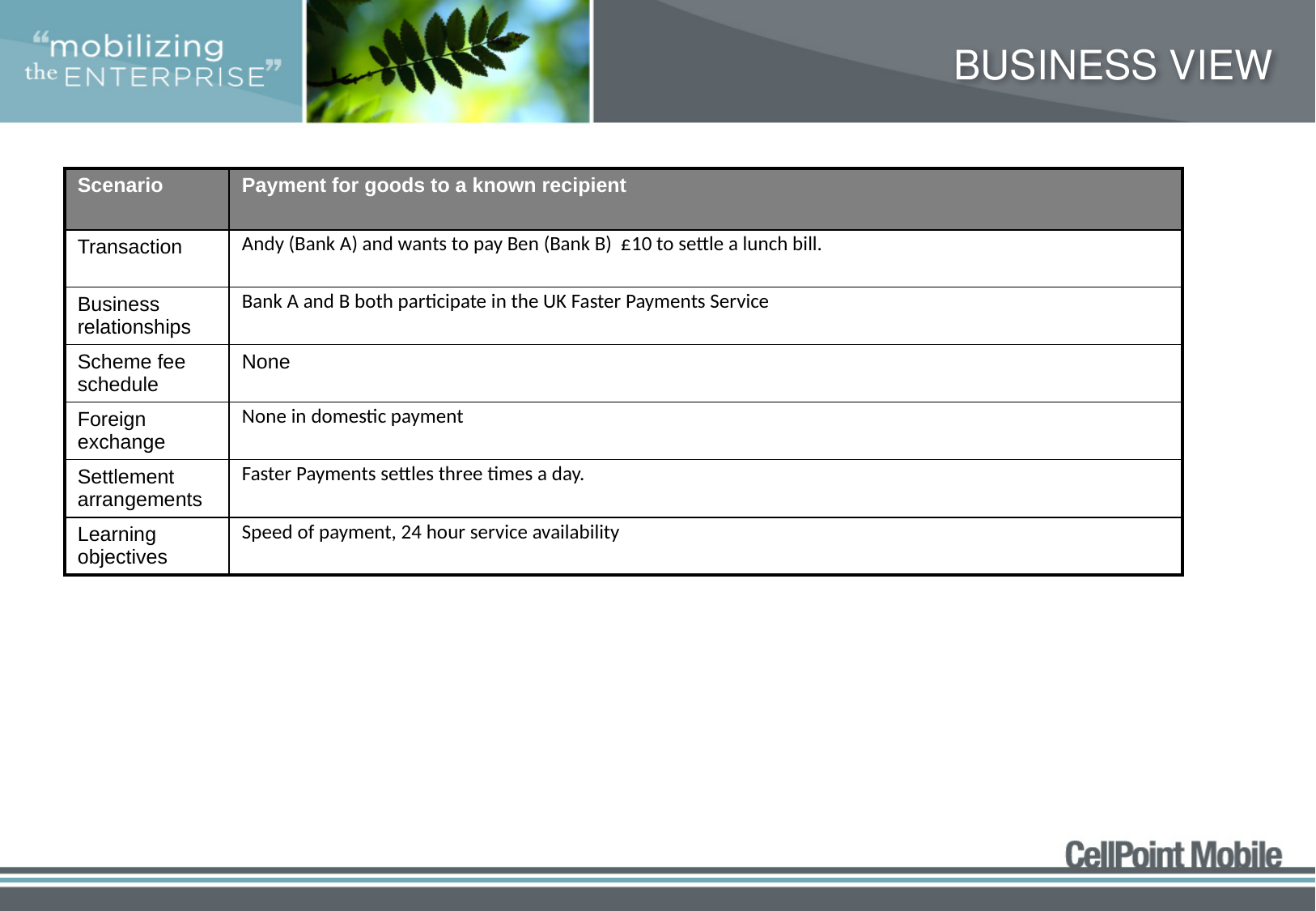

# Business view
| Scenario | Payment for goods to a known recipient |
| --- | --- |
| Transaction | Andy (Bank A) and wants to pay Ben (Bank B) £10 to settle a lunch bill. |
| Business relationships | Bank A and B both participate in the UK Faster Payments Service |
| Scheme fee schedule | None |
| Foreign exchange | None in domestic payment |
| Settlement arrangements | Faster Payments settles three times a day. |
| Learning objectives | Speed of payment, 24 hour service availability |